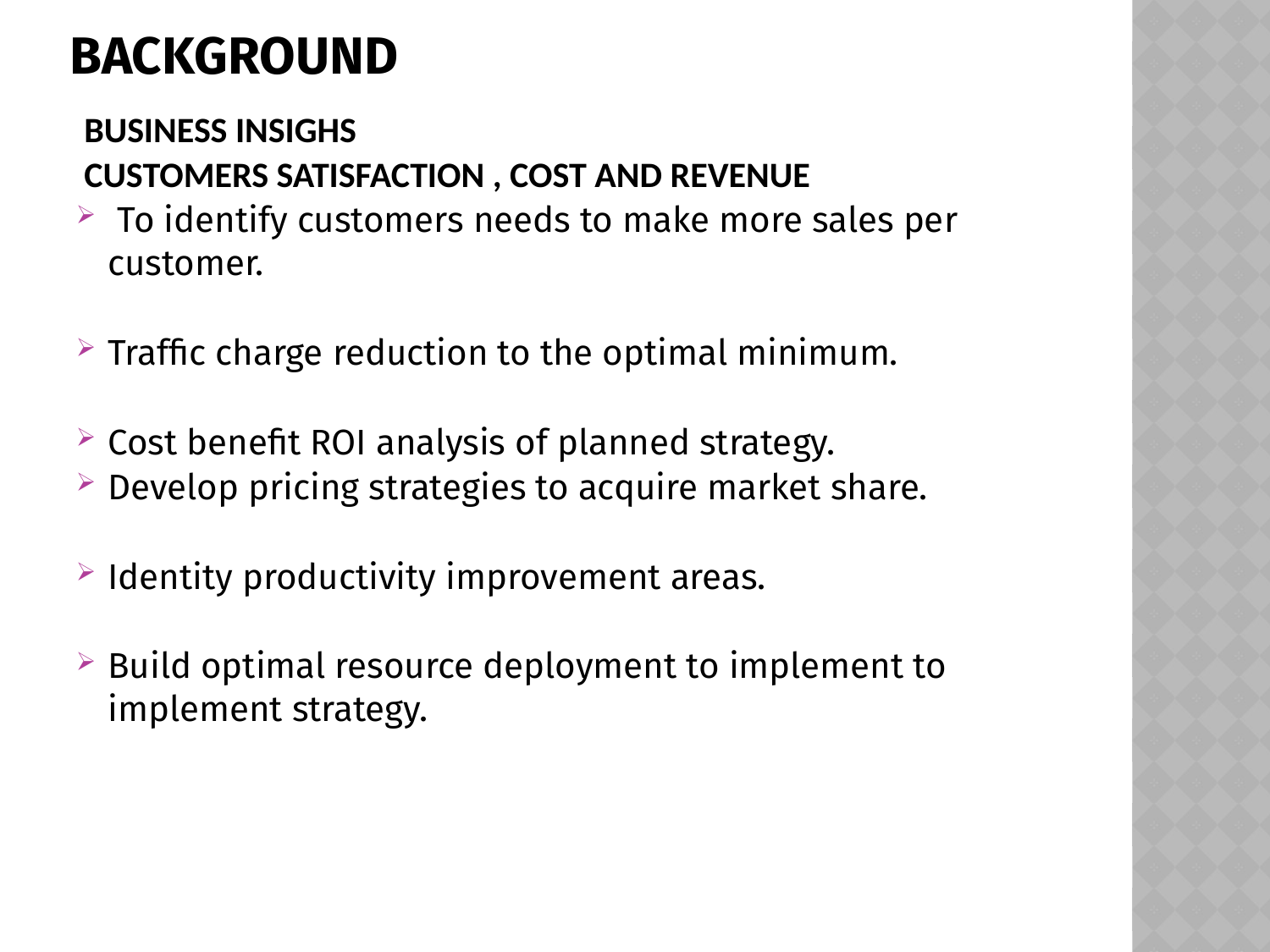

# BACKGROUND

 BUSINESS INSIGHS
 CUSTOMERS SATISFACTION , COST AND REVENUE
 To identify customers needs to make more sales per customer.

Traffic charge reduction to the optimal minimum.

Cost benefit ROI analysis of planned strategy.
Develop pricing strategies to acquire market share.

Identity productivity improvement areas.

Build optimal resource deployment to implement to implement strategy.